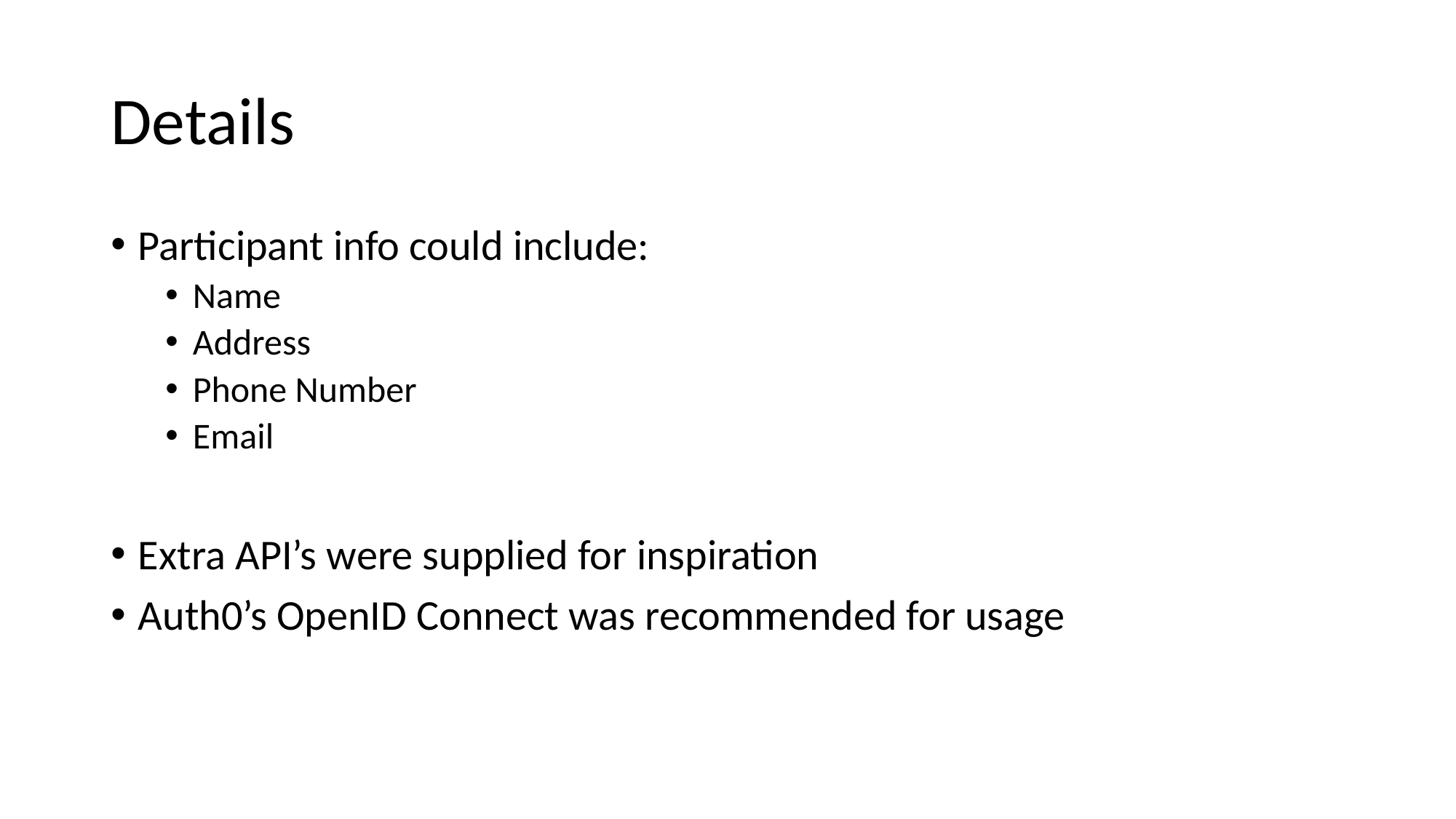

# Details
Participant info could include:
Name
Address
Phone Number
Email

Extra API’s were supplied for inspiration
Auth0’s OpenID Connect was recommended for usage